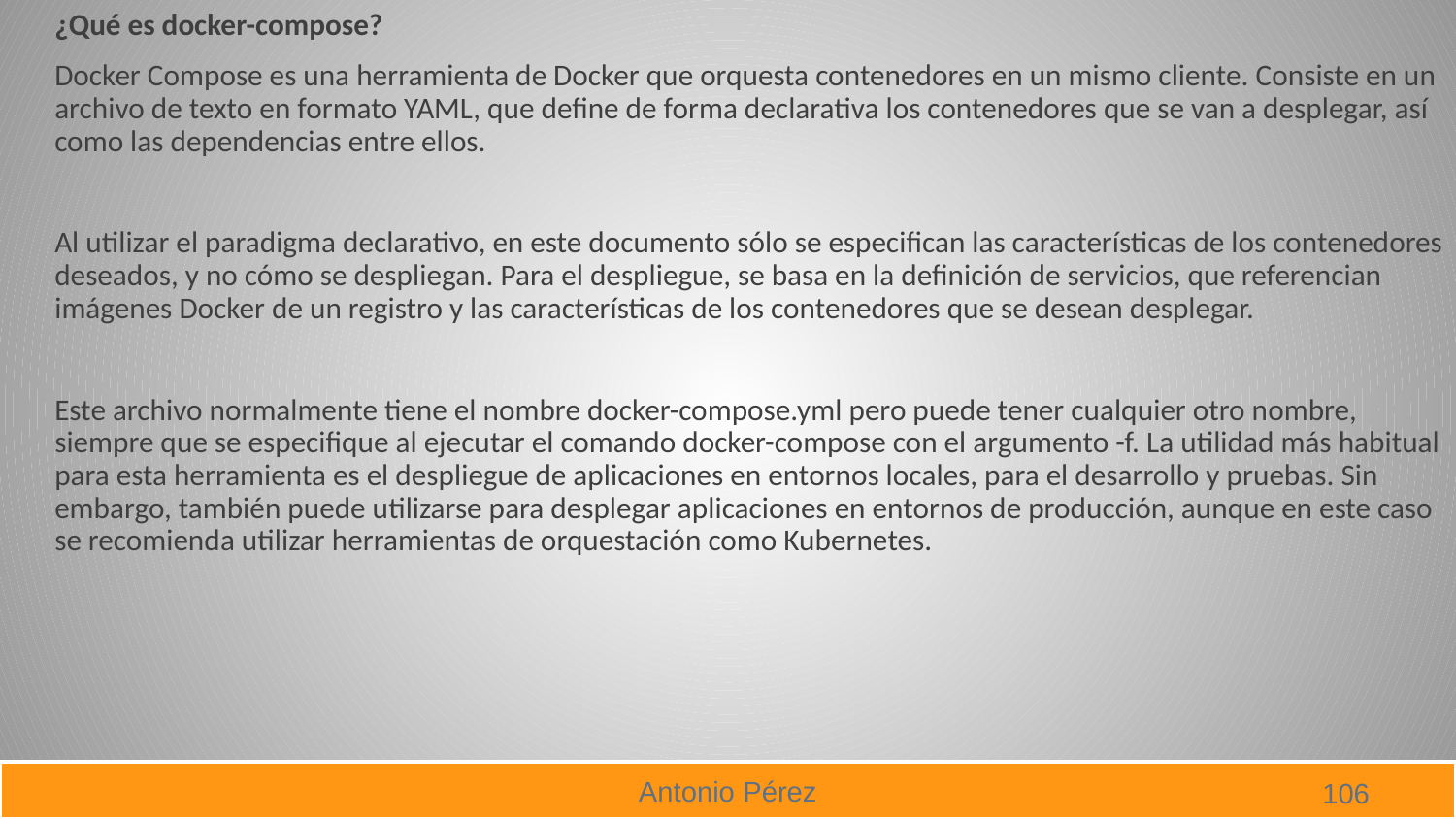

¿Qué es docker-compose?
Docker Compose es una herramienta de Docker que orquesta contenedores en un mismo cliente. Consiste en un archivo de texto en formato YAML, que define de forma declarativa los contenedores que se van a desplegar, así como las dependencias entre ellos.

Al utilizar el paradigma declarativo, en este documento sólo se especifican las características de los contenedores deseados, y no cómo se despliegan. Para el despliegue, se basa en la definición de servicios, que referencian imágenes Docker de un registro y las características de los contenedores que se desean desplegar.

Este archivo normalmente tiene el nombre docker-compose.yml pero puede tener cualquier otro nombre, siempre que se especifique al ejecutar el comando docker-compose con el argumento -f. La utilidad más habitual para esta herramienta es el despliegue de aplicaciones en entornos locales, para el desarrollo y pruebas. Sin embargo, también puede utilizarse para desplegar aplicaciones en entornos de producción, aunque en este caso se recomienda utilizar herramientas de orquestación como Kubernetes.